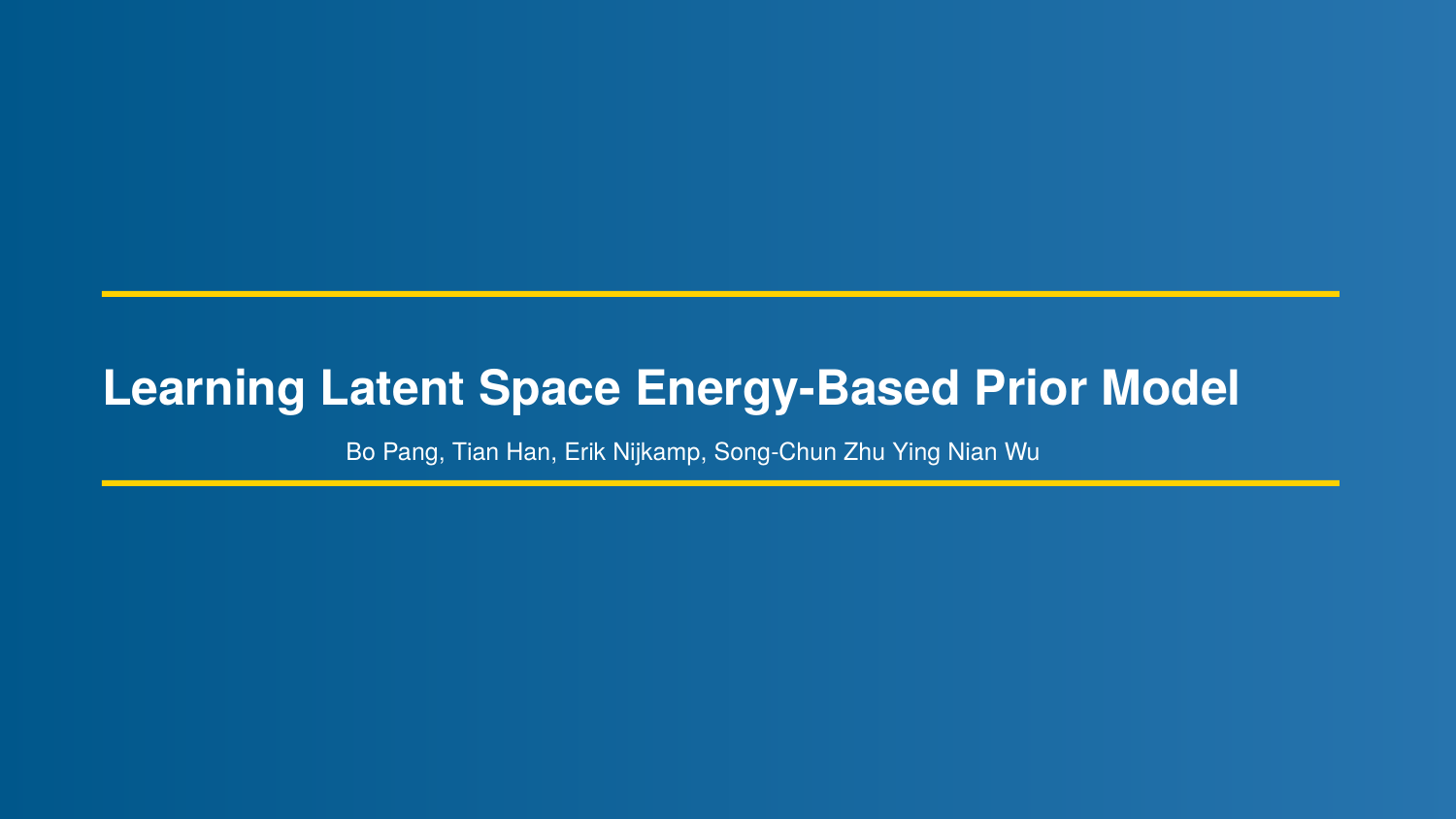

Learning Latent Space Energy-Based Prior Model
Bo Pang, Tian Han, Erik Nijkamp, Song-Chun Zhu Ying Nian Wu